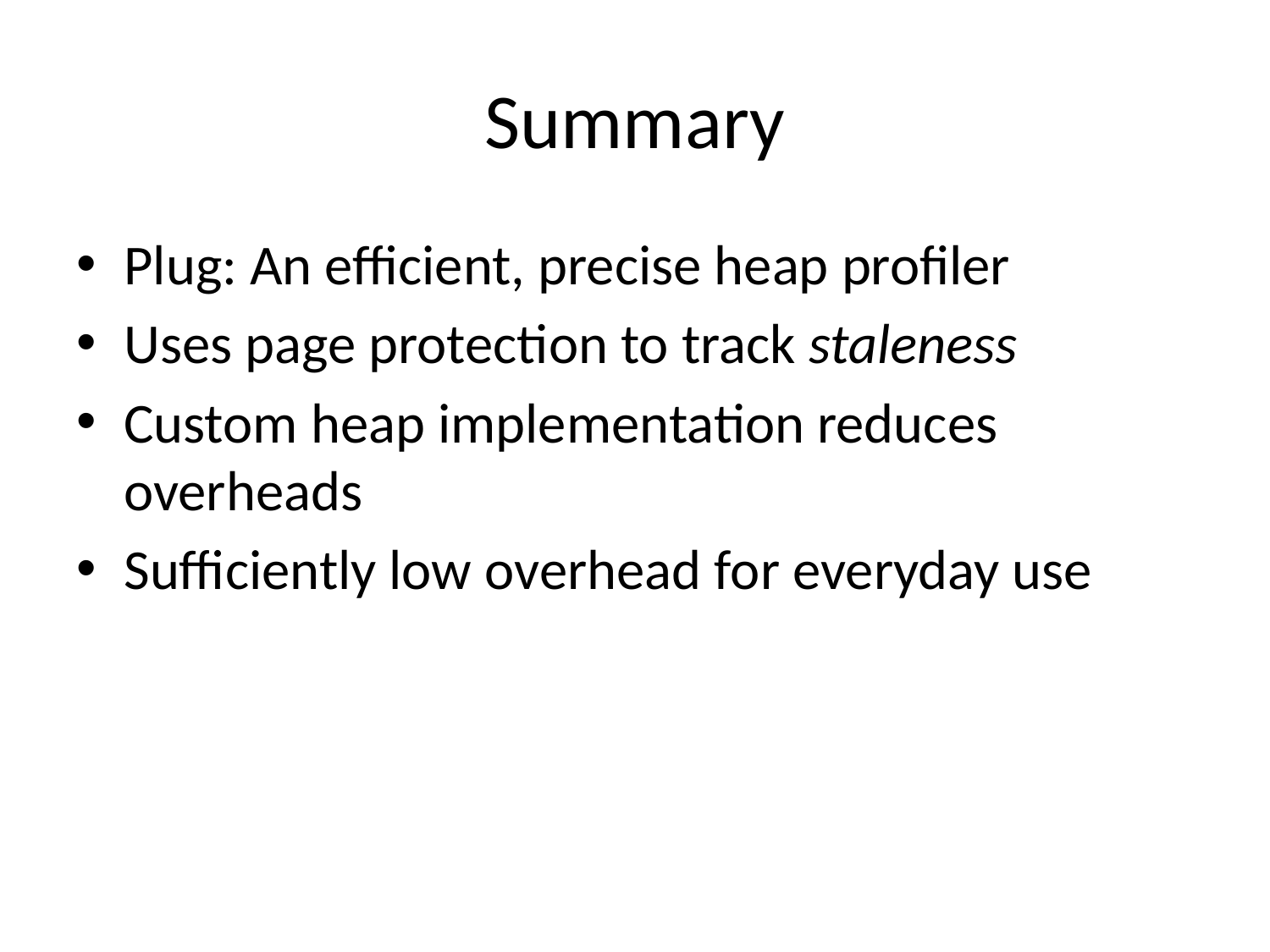

# Summary
Plug: An efficient, precise heap profiler
Uses page protection to track staleness
Custom heap implementation reduces overheads
Sufficiently low overhead for everyday use